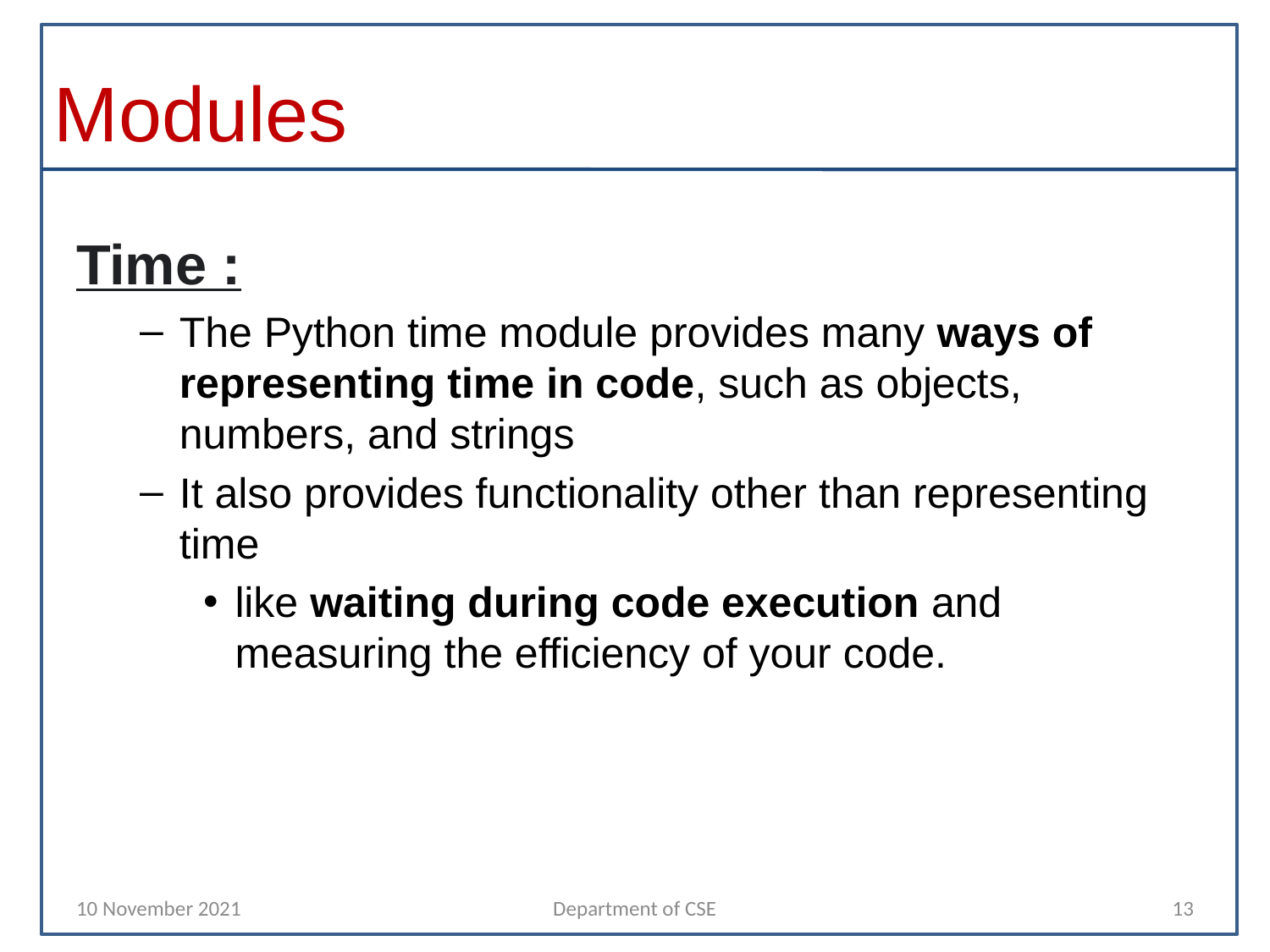

# Modules
Time :
The Python time module provides many ways of representing time in code, such as objects, numbers, and strings
It also provides functionality other than representing time
like waiting during code execution and measuring the efficiency of your code.
10 November 2021
Department of CSE
13